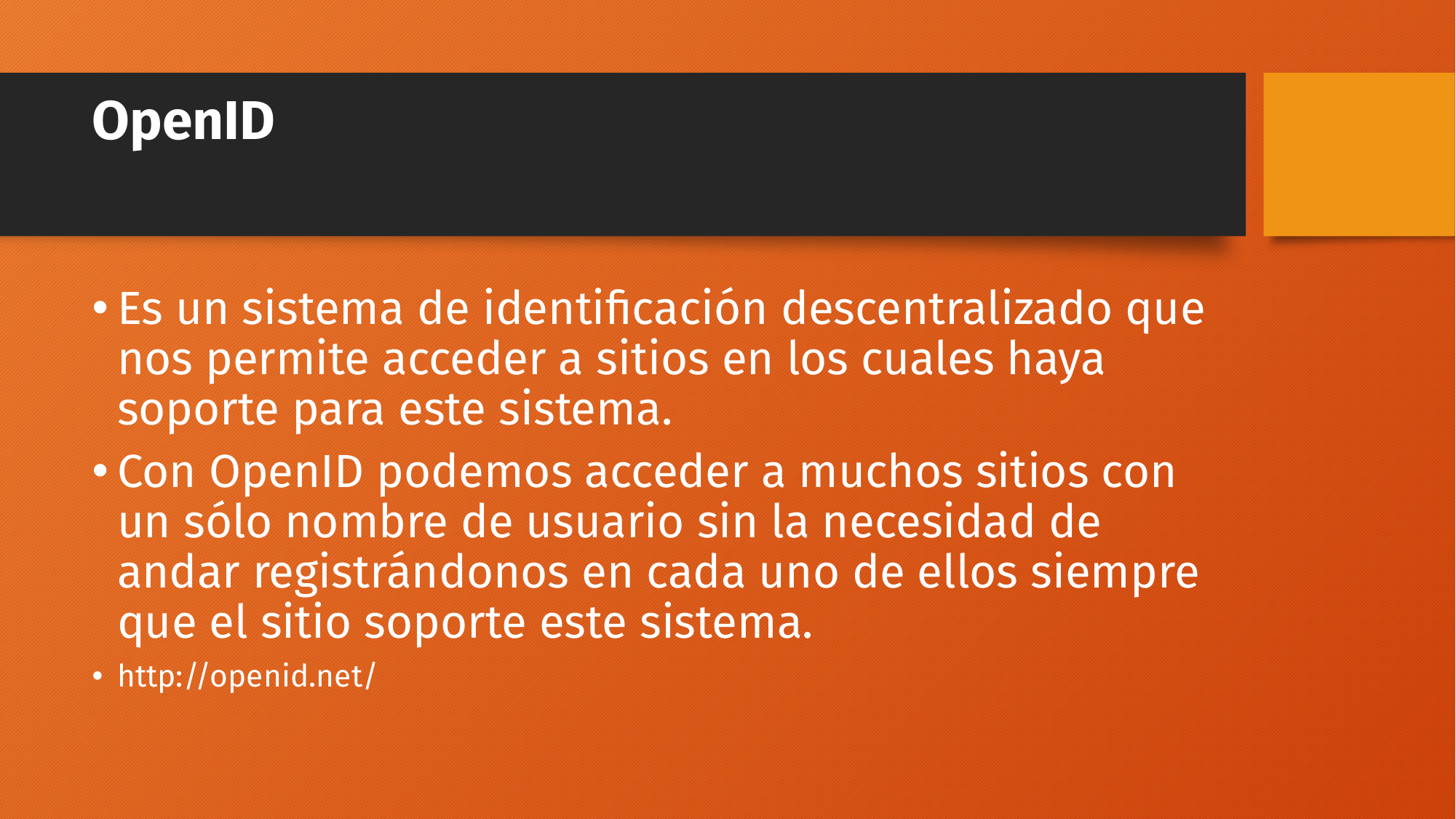

# OpenID
Es un sistema de identificación descentralizado que nos permite acceder a sitios en los cuales haya soporte para este sistema.
Con OpenID podemos acceder a muchos sitios con un sólo nombre de usuario sin la necesidad de andar registrándonos en cada uno de ellos siempre que el sitio soporte este sistema.
http://openid.net/